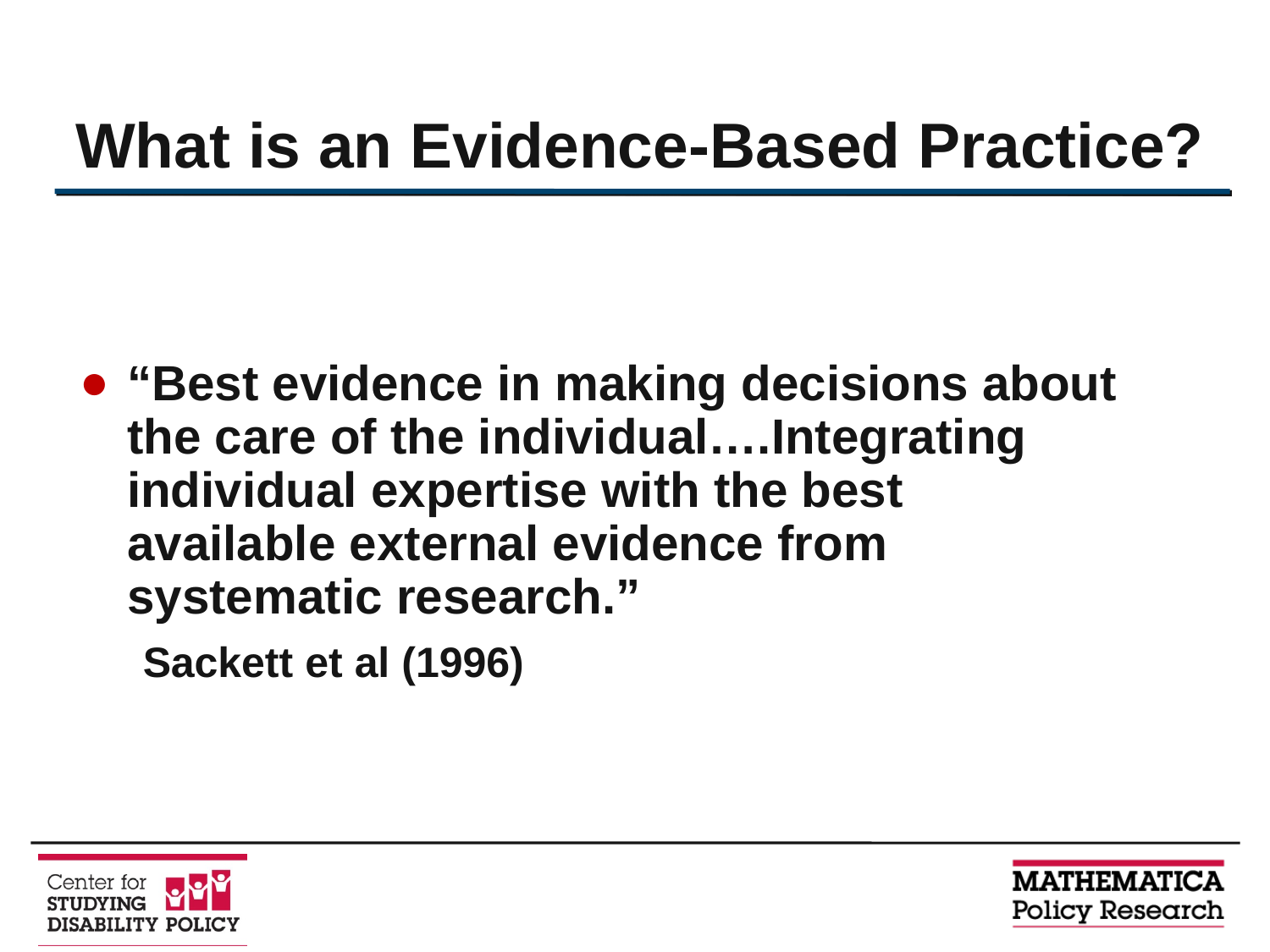

# What is an Evidence-Based Practice?
“Best evidence in making decisions about the care of the individual….Integrating individual expertise with the best available external evidence from systematic research.”
Sackett et al (1996)